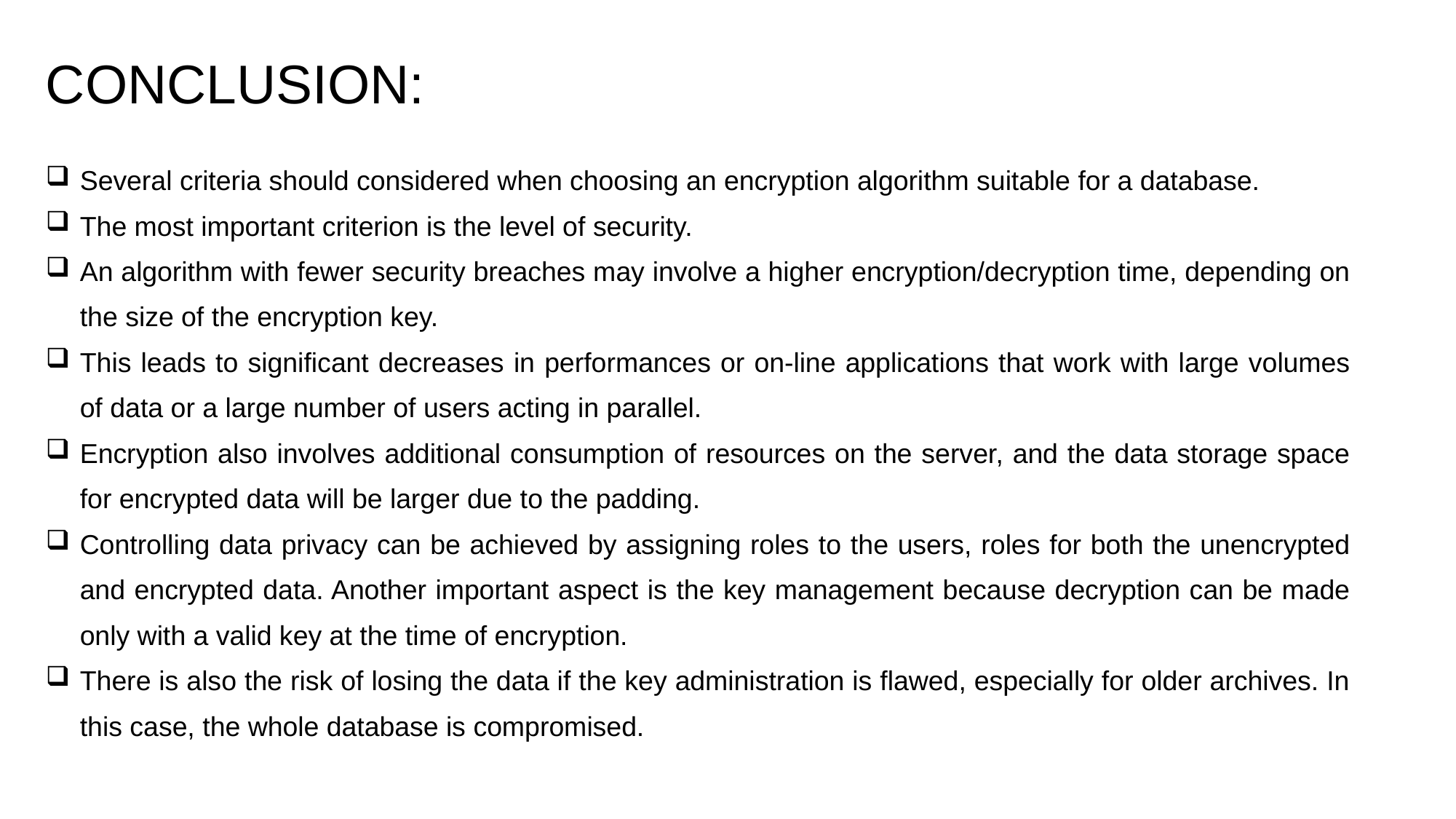

CONCLUSION:
Several criteria should considered when choosing an encryption algorithm suitable for a database.
The most important criterion is the level of security.
An algorithm with fewer security breaches may involve a higher encryption/decryption time, depending on the size of the encryption key.
This leads to significant decreases in performances or on-line applications that work with large volumes of data or a large number of users acting in parallel.
Encryption also involves additional consumption of resources on the server, and the data storage space for encrypted data will be larger due to the padding.
Controlling data privacy can be achieved by assigning roles to the users, roles for both the unencrypted and encrypted data. Another important aspect is the key management because decryption can be made only with a valid key at the time of encryption.
There is also the risk of losing the data if the key administration is flawed, especially for older archives. In this case, the whole database is compromised.